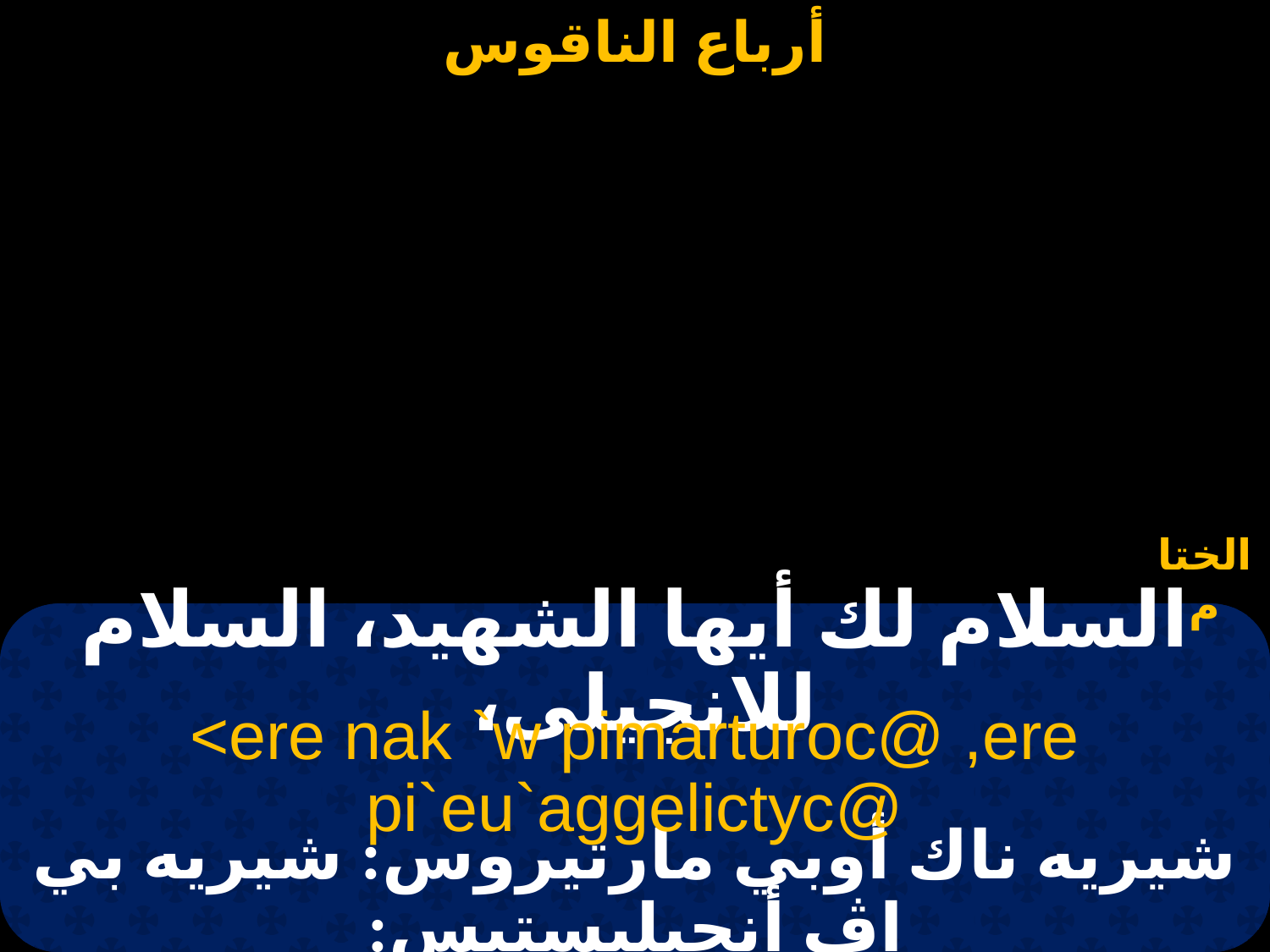

الختام
# السلام لك أيها الشهيد، السلام للانجيلى،
<ere nak `w pimarturoc@ ,ere pi`eu`aggelictyc@
شيريه ناك أوبي مارتيروس: شيريه بي إڤ أنجيليستيس: